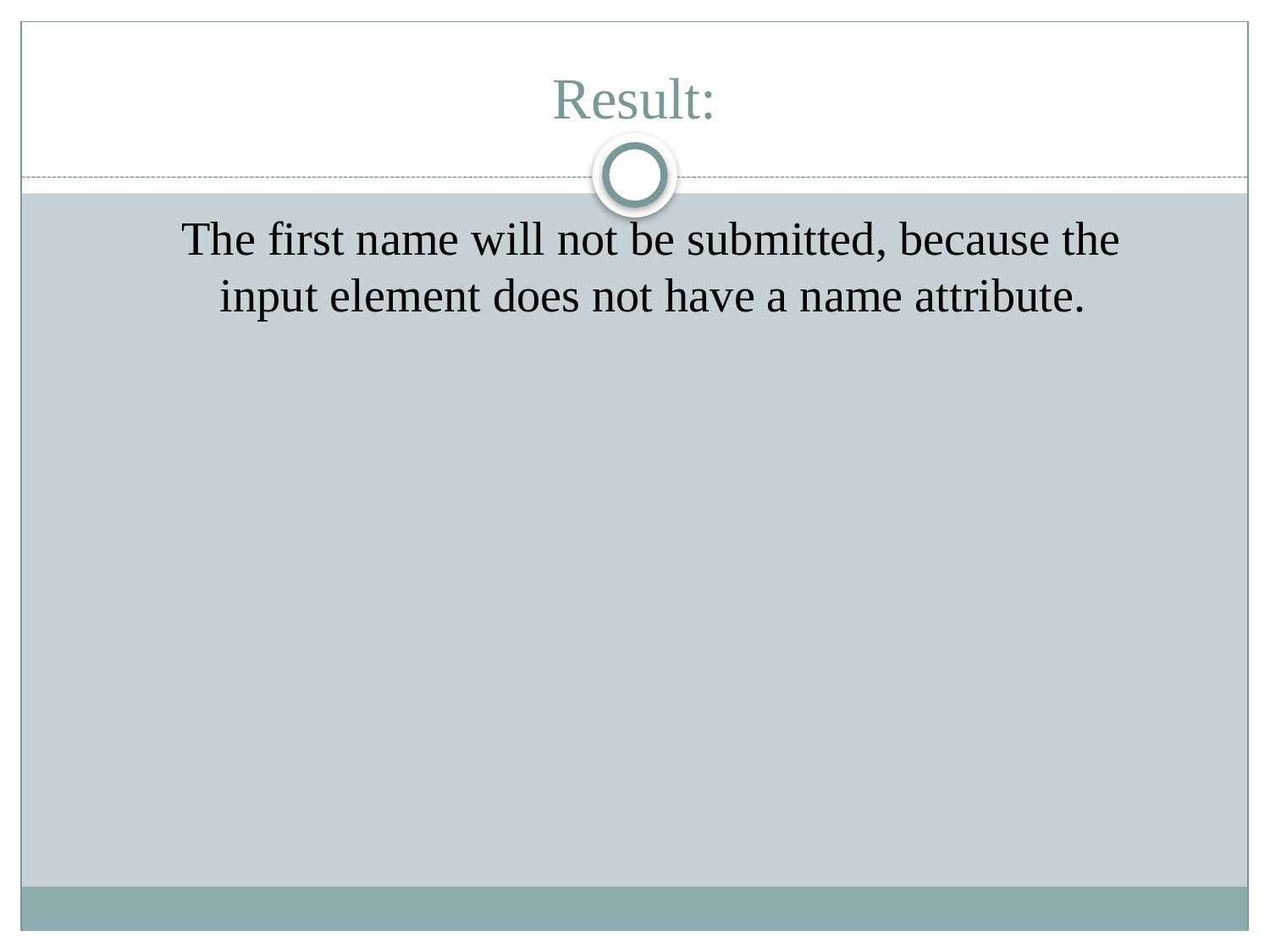

# Result:
The first name will not be submitted, because the input element does not have a name attribute.